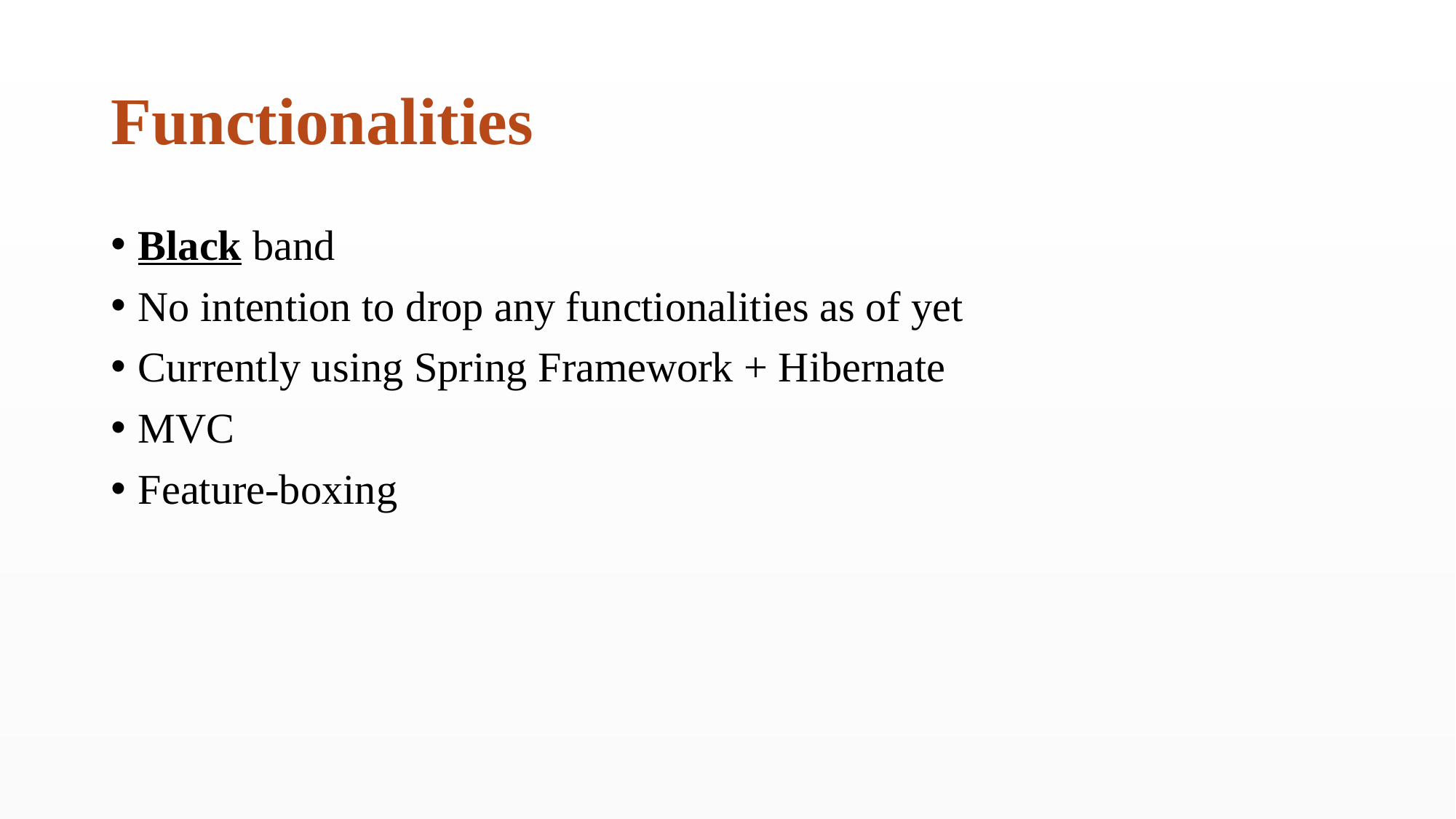

# Functionalities
Black band
No intention to drop any functionalities as of yet
Currently using Spring Framework + Hibernate
MVC
Feature-boxing